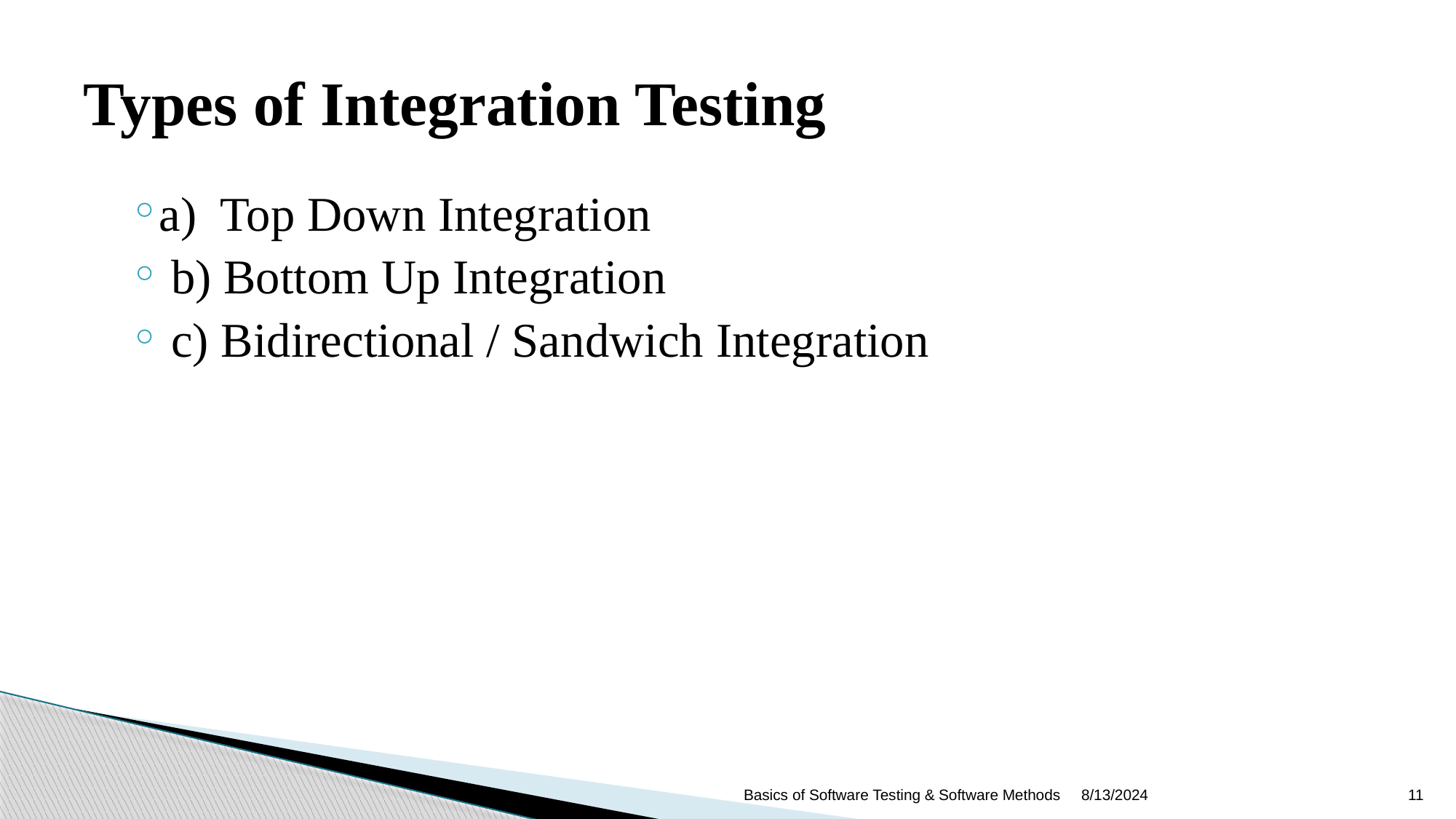

# Types of Integration Testing
a)  Top Down Integration
 b) Bottom Up Integration
 c) Bidirectional / Sandwich Integration
8/13/2024
Basics of Software Testing & Software Methods
11